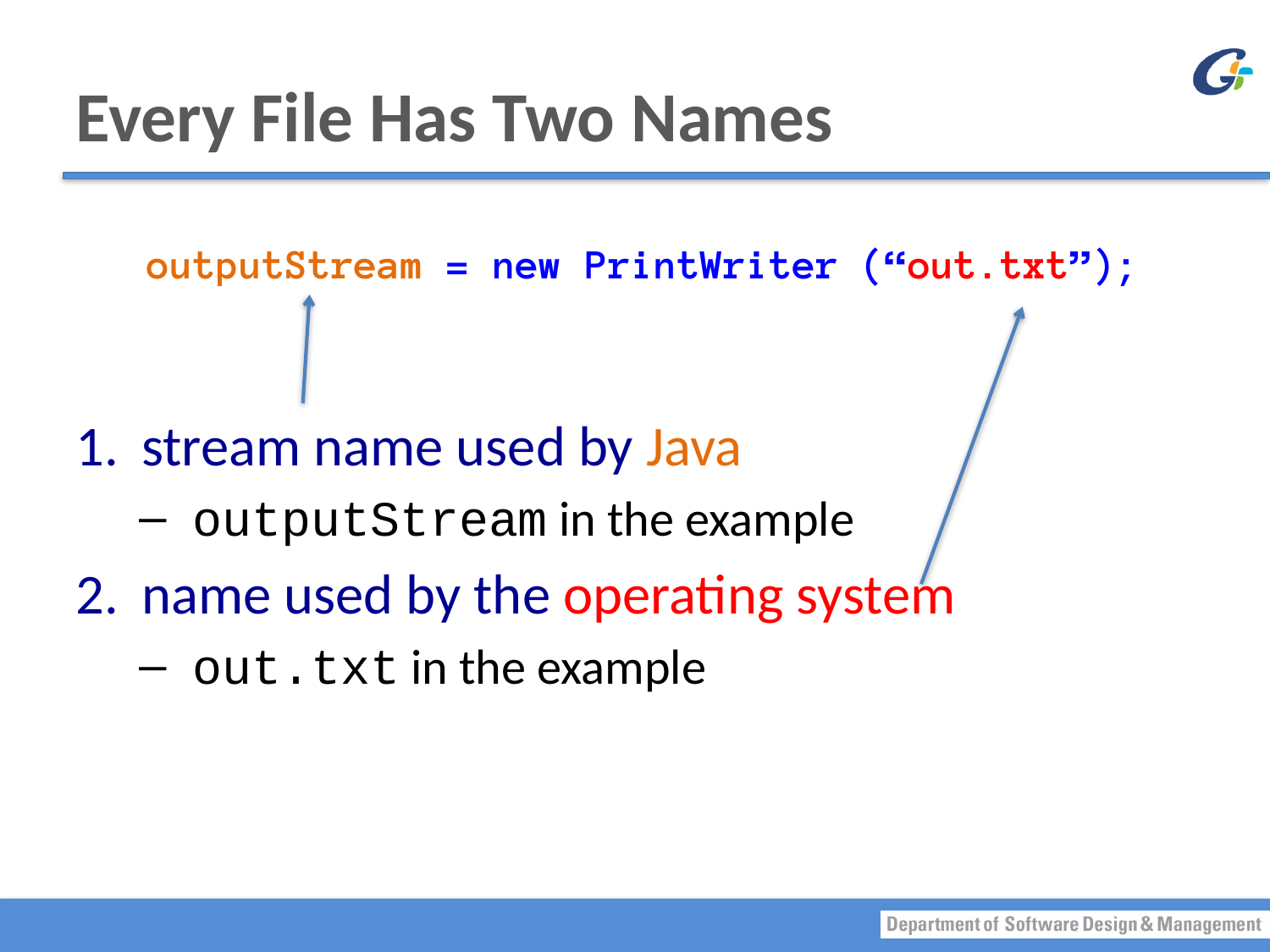

# Every File Has Two Names
outputStream = new PrintWriter (“out.txt”);
 stream name used by Java
outputStream in the example
 name used by the operating system
out.txt in the example